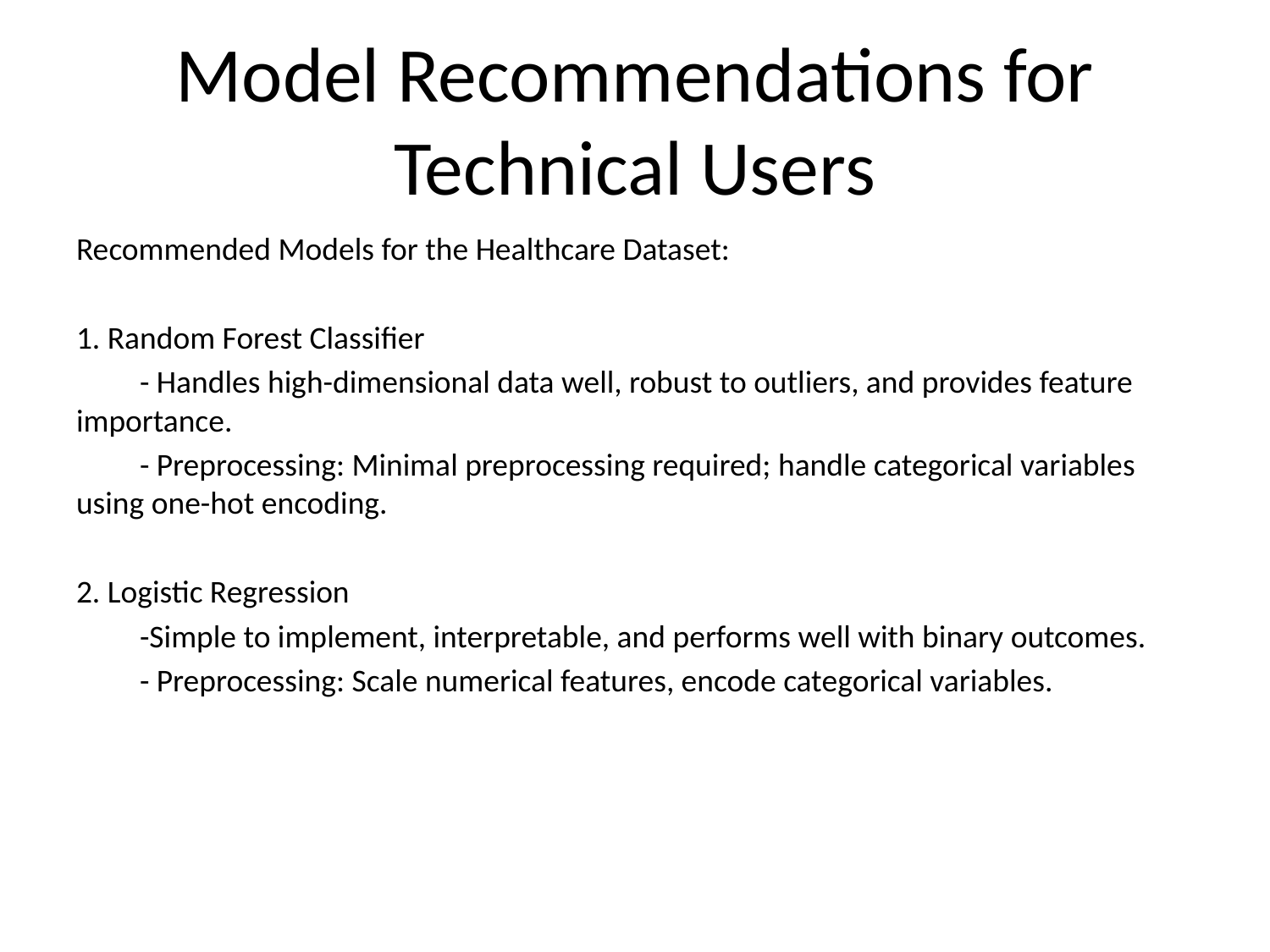

# Model Recommendations for Technical Users
Recommended Models for the Healthcare Dataset:

1. Random Forest Classifier
- Handles high-dimensional data well, robust to outliers, and provides feature importance.
- Preprocessing: Minimal preprocessing required; handle categorical variables using one-hot encoding.

2. Logistic Regression
-Simple to implement, interpretable, and performs well with binary outcomes.
- Preprocessing: Scale numerical features, encode categorical variables.